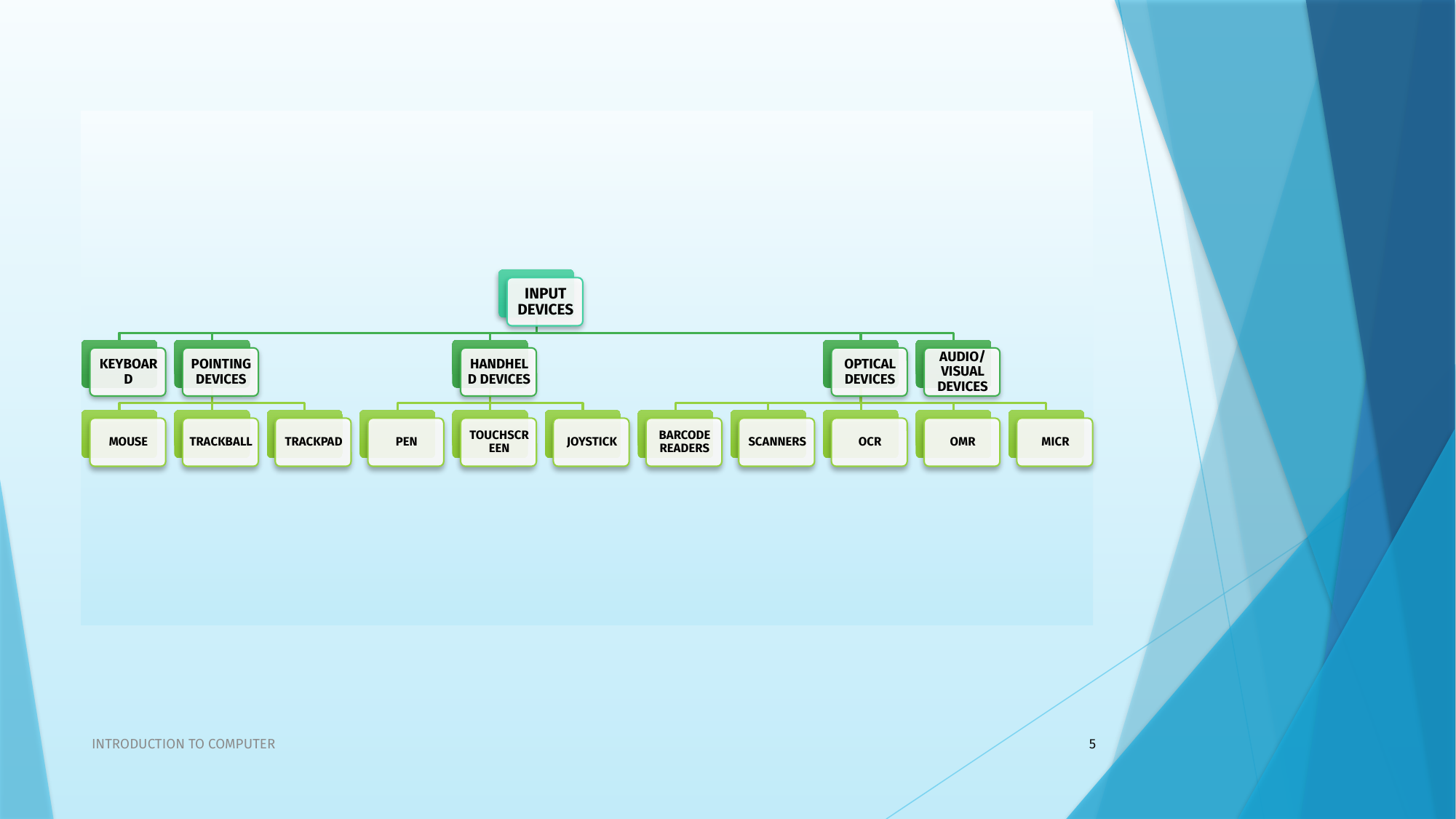

INPUT DEVICES
KEYBOARD
POINTING DEVICES
MOUSE
TRACKBALL
TRACKPAD
HANDHELD DEVICES
PEN
TOUCHSCREEN
JOYSTICK
OPTICAL DEVICES
BARCODE READERS
SCANNERS
OCR
OMR
MICR
AUDIO/VISUAL DEVICES
INTRODUCTION TO COMPUTER
5